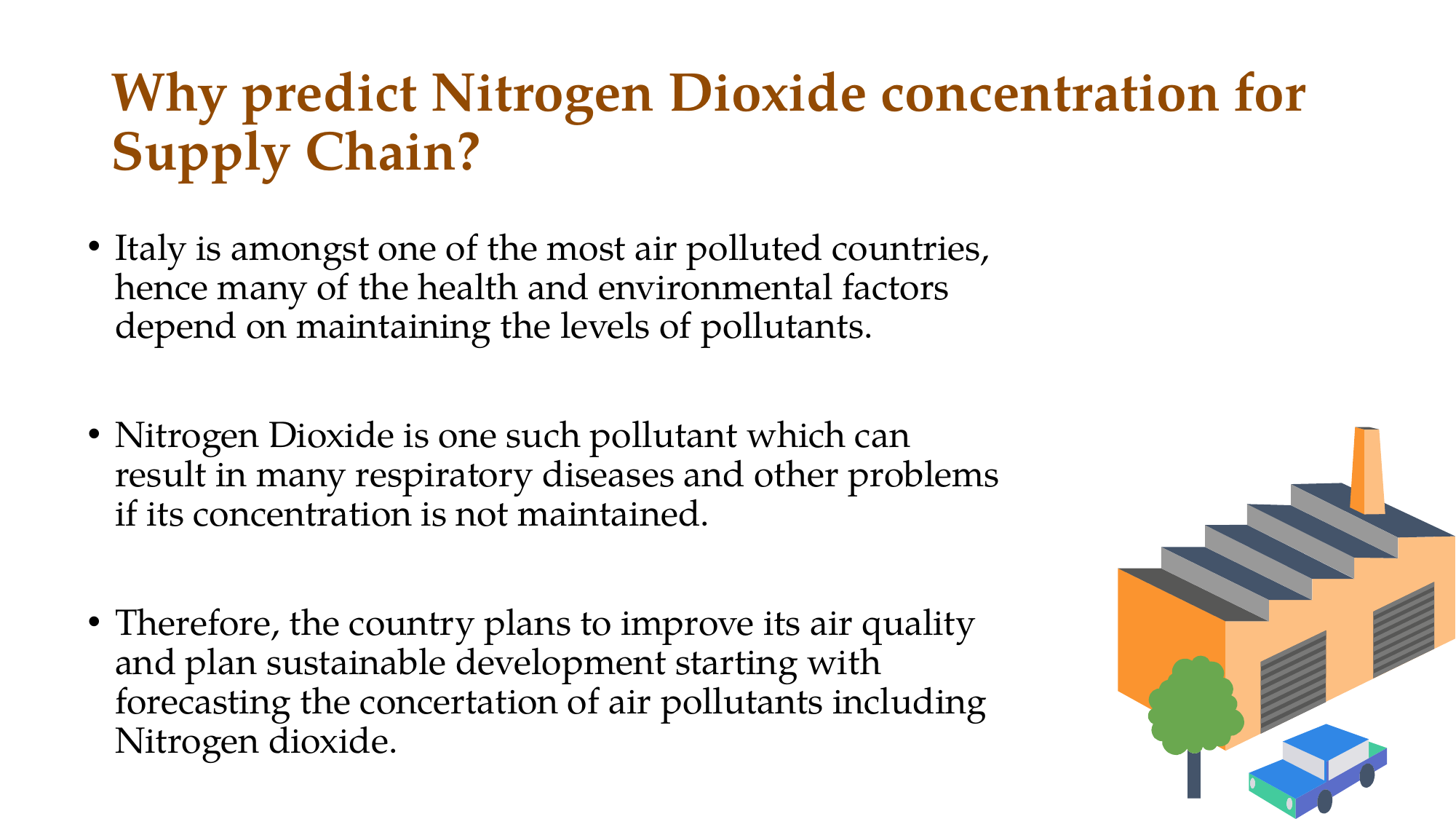

# Why predict Nitrogen Dioxide concentration for Supply Chain?
Italy is amongst one of the most air polluted countries, hence many of the health and environmental factors depend on maintaining the levels of pollutants.

Nitrogen Dioxide is one such pollutant which can result in many respiratory diseases and other problems if its concentration is not maintained.

Therefore, the country plans to improve its air quality and plan sustainable development starting with forecasting the concertation of air pollutants including Nitrogen dioxide.